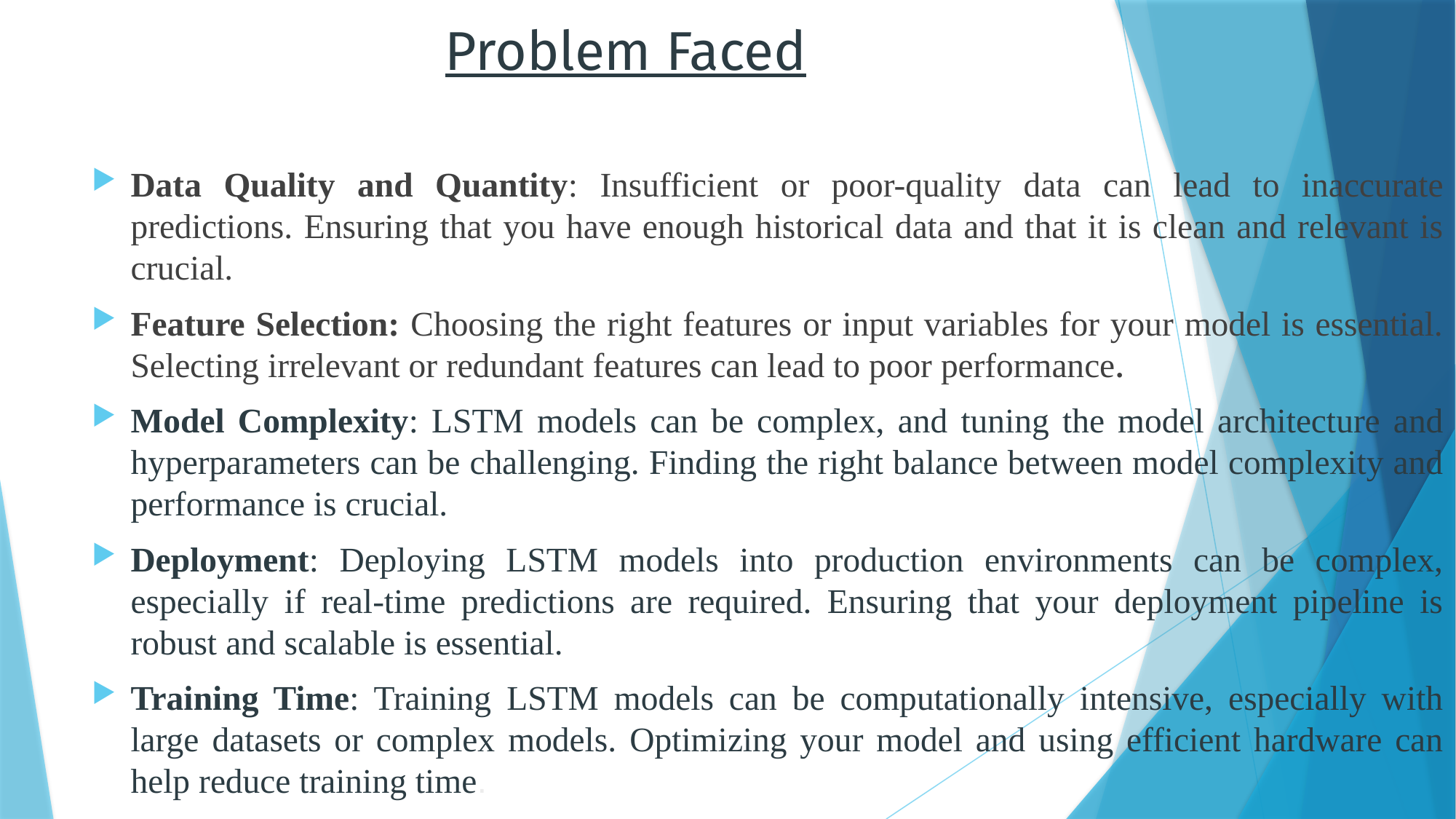

# Problem Faced
Data Quality and Quantity: Insufficient or poor-quality data can lead to inaccurate predictions. Ensuring that you have enough historical data and that it is clean and relevant is crucial.
Feature Selection: Choosing the right features or input variables for your model is essential. Selecting irrelevant or redundant features can lead to poor performance.
Model Complexity: LSTM models can be complex, and tuning the model architecture and hyperparameters can be challenging. Finding the right balance between model complexity and performance is crucial.
Deployment: Deploying LSTM models into production environments can be complex, especially if real-time predictions are required. Ensuring that your deployment pipeline is robust and scalable is essential.
Training Time: Training LSTM models can be computationally intensive, especially with large datasets or complex models. Optimizing your model and using efficient hardware can help reduce training time.